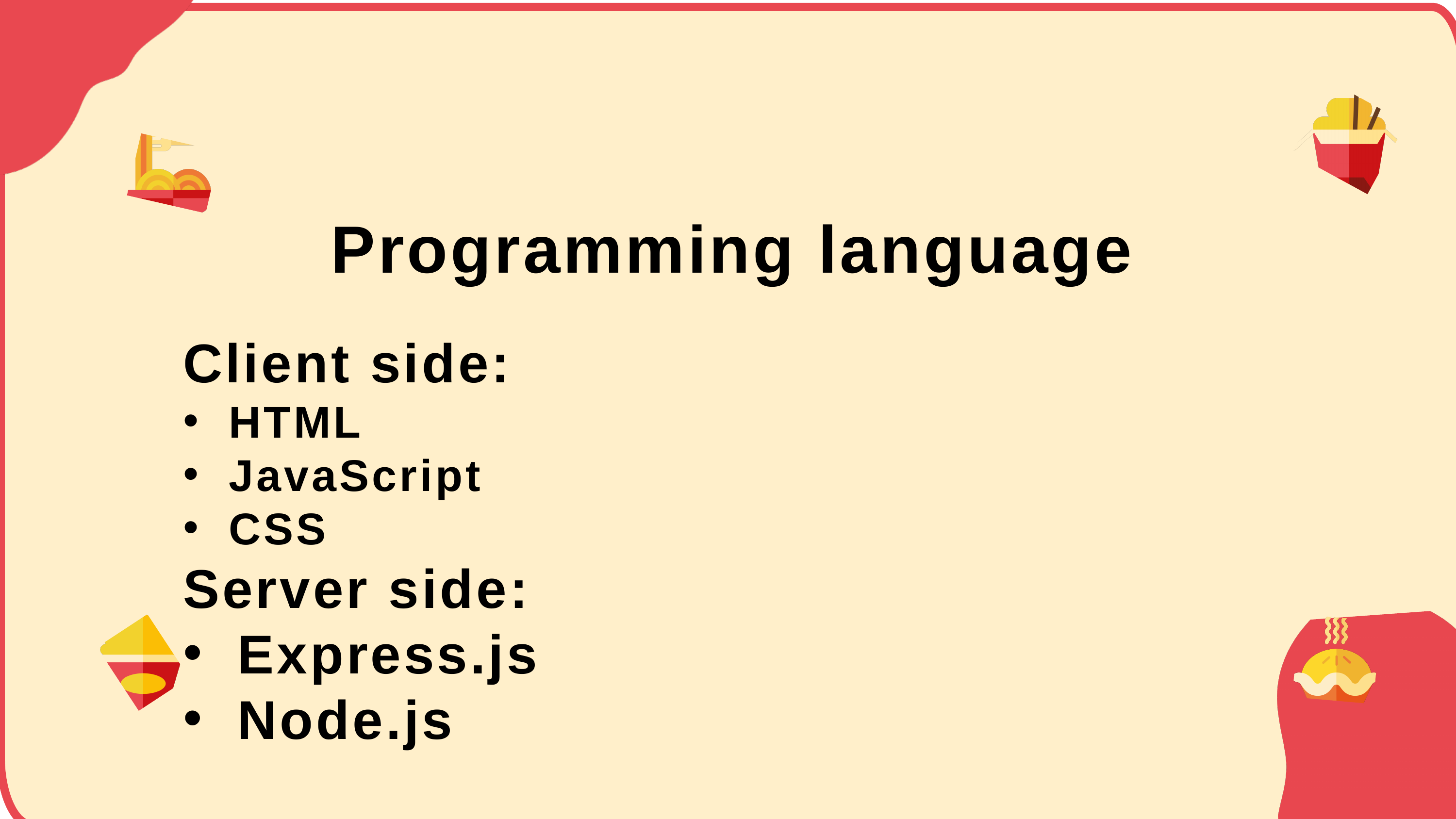

Programming language

Client side:
HTML
JavaScript
CSS
Server side:
Express.js
Node.js